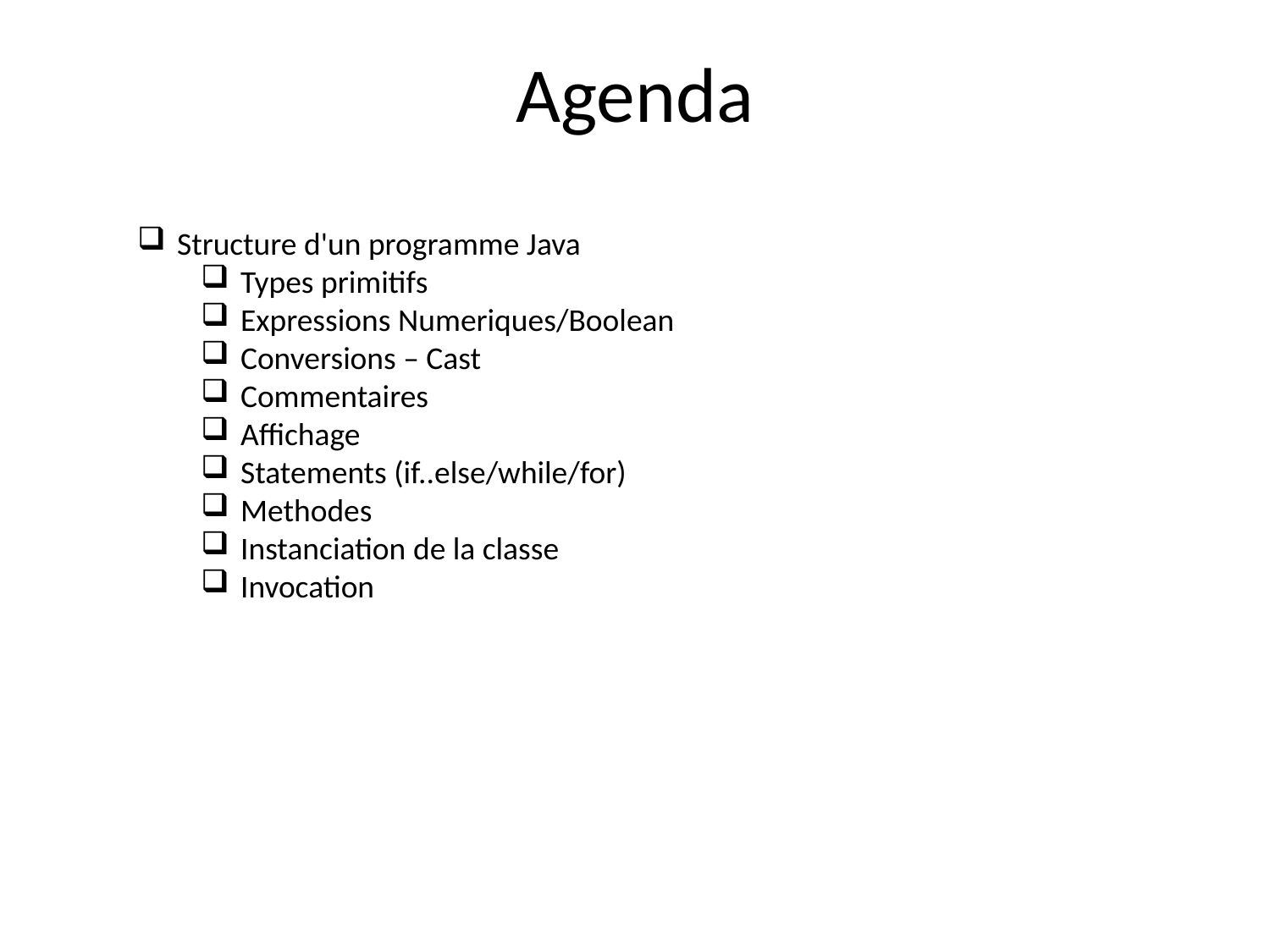

Agenda
Structure d'un programme Java
Types primitifs
Expressions Numeriques/Boolean
Conversions – Cast
Commentaires
Affichage
Statements (if..else/while/for)
Methodes
Instanciation de la classe
Invocation